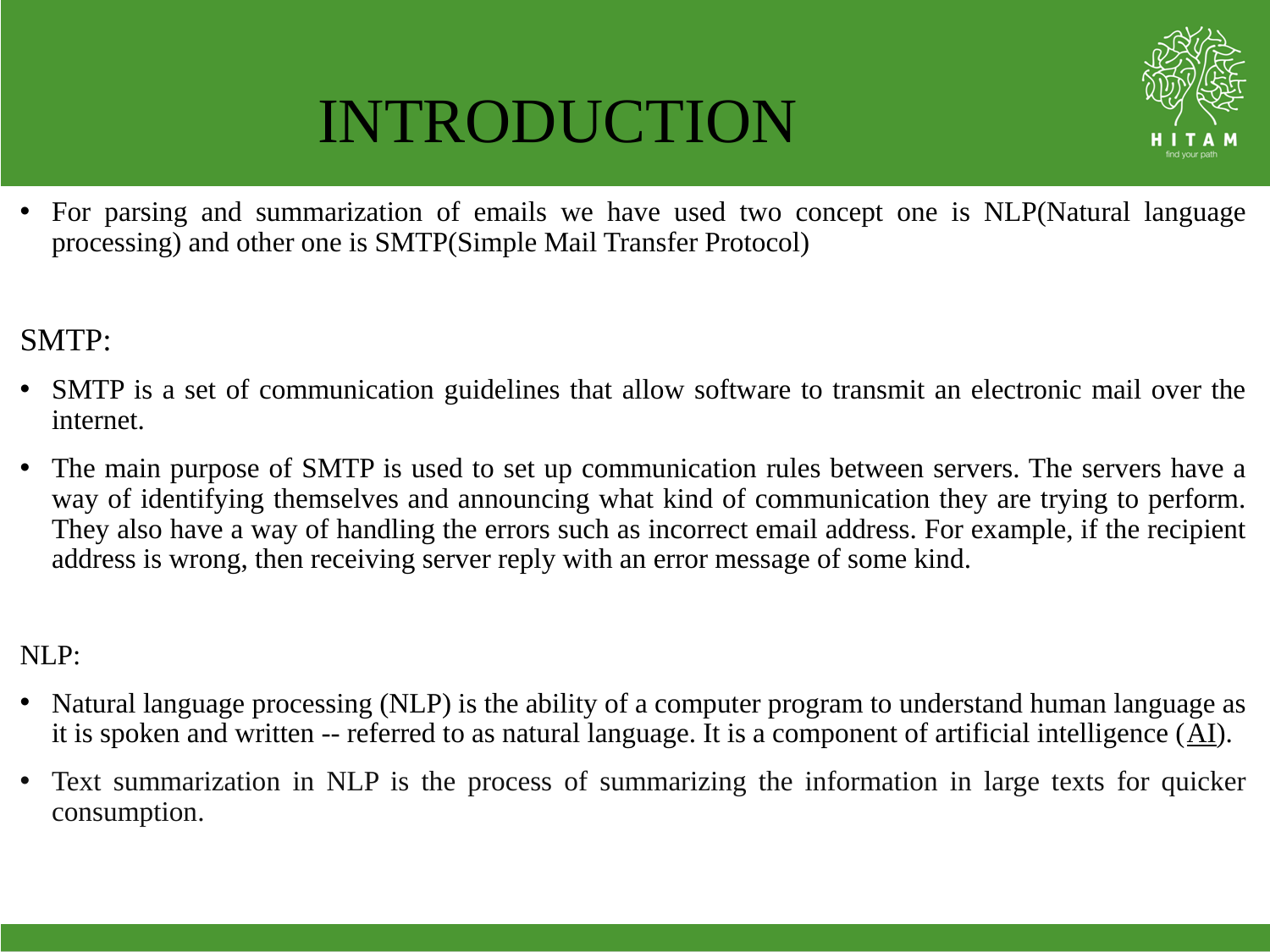

# INTRODUCTION
For parsing and summarization of emails we have used two concept one is NLP(Natural language processing) and other one is SMTP(Simple Mail Transfer Protocol)

SMTP:
SMTP is a set of communication guidelines that allow software to transmit an electronic mail over the internet.
The main purpose of SMTP is used to set up communication rules between servers. The servers have a way of identifying themselves and announcing what kind of communication they are trying to perform. They also have a way of handling the errors such as incorrect email address. For example, if the recipient address is wrong, then receiving server reply with an error message of some kind.

NLP:
Natural language processing (NLP) is the ability of a computer program to understand human language as it is spoken and written -- referred to as natural language. It is a component of artificial intelligence (AI).
Text summarization in NLP is the process of summarizing the information in large texts for quicker consumption.